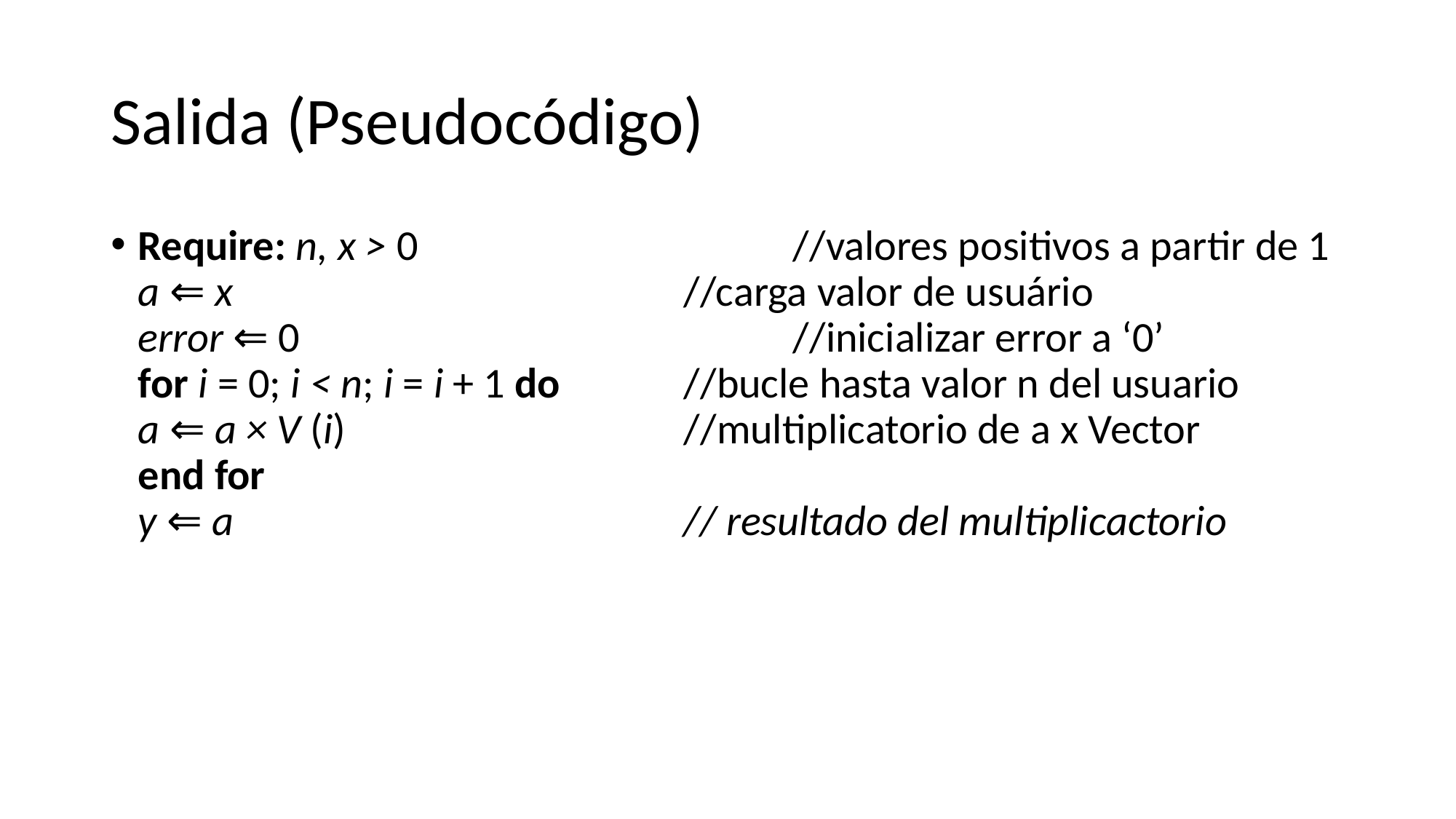

# Salida (Pseudocódigo)
Require: n, x > 0				//valores positivos a partir de 1
a ⇐ x					//carga valor de usuário
error ⇐ 0					//inicializar error a ‘0’
for i = 0; i < n; i = i + 1 do		//bucle hasta valor n del usuario
a ⇐ a × V (i)				//multiplicatorio de a x Vector
end for
y ⇐ a					// resultado del multiplicactorio